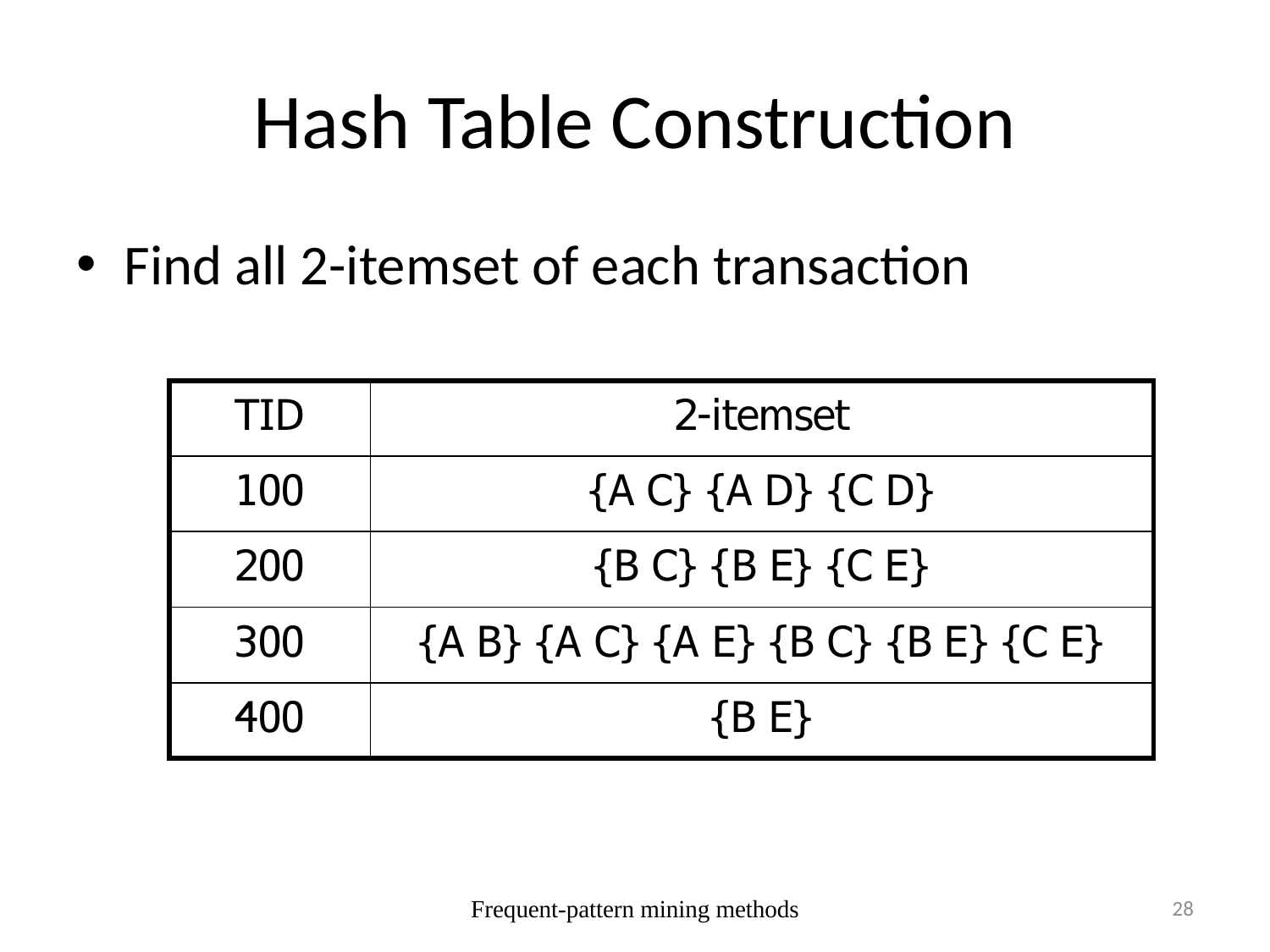

# Hash Table Construction
Find all 2-itemset of each transaction

| TID | 2-itemset |
| --- | --- |
| 100 | {A C} {A D} {C D} |
| 200 | {B C} {B E} {C E} |
| 300 | {A B} {A C} {A E} {B C} {B E} {C E} |
| 400 | {B E} |
Frequent-pattern mining methods
28